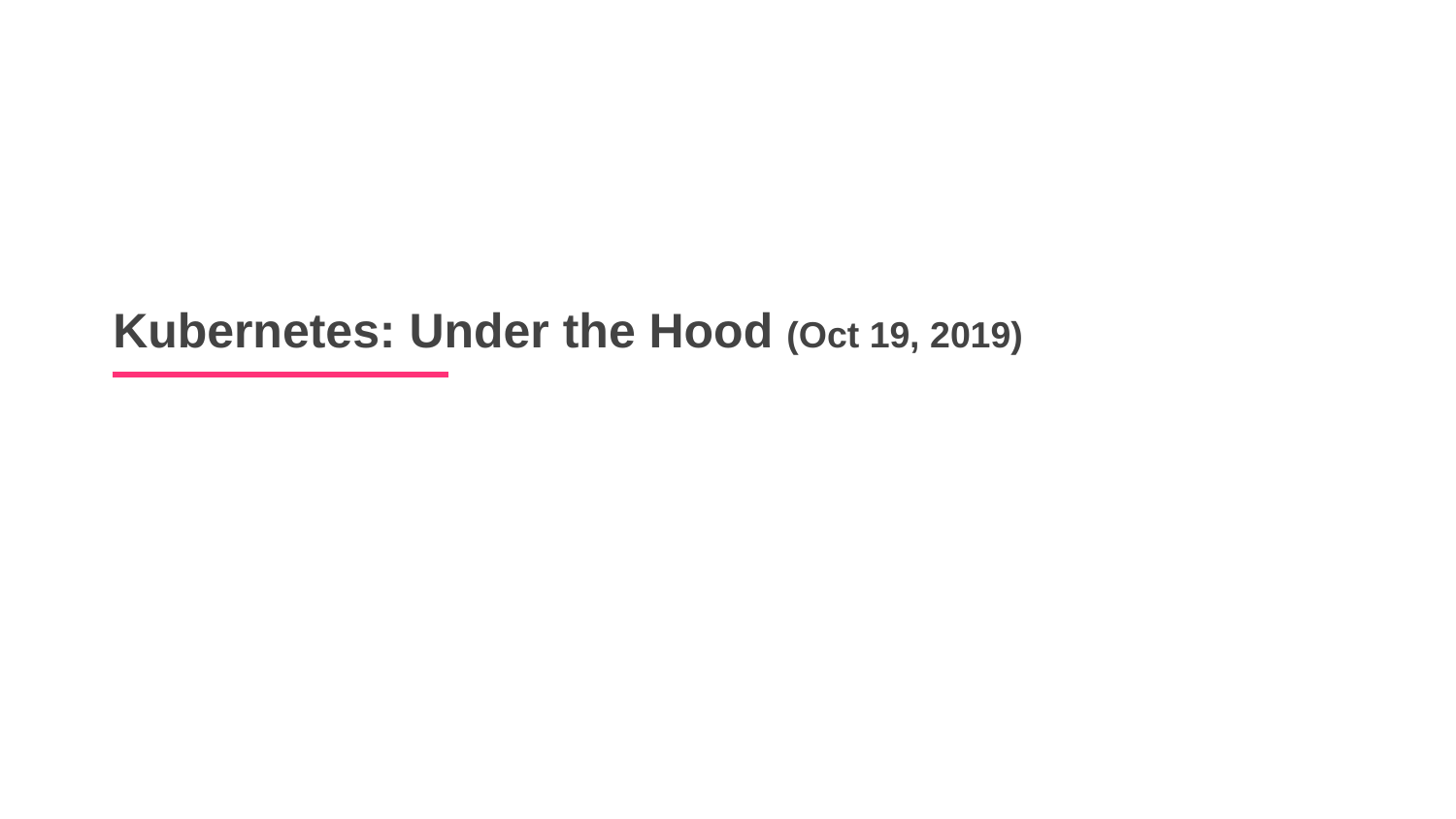

# Kubernetes: Under the Hood (Oct 19, 2019)